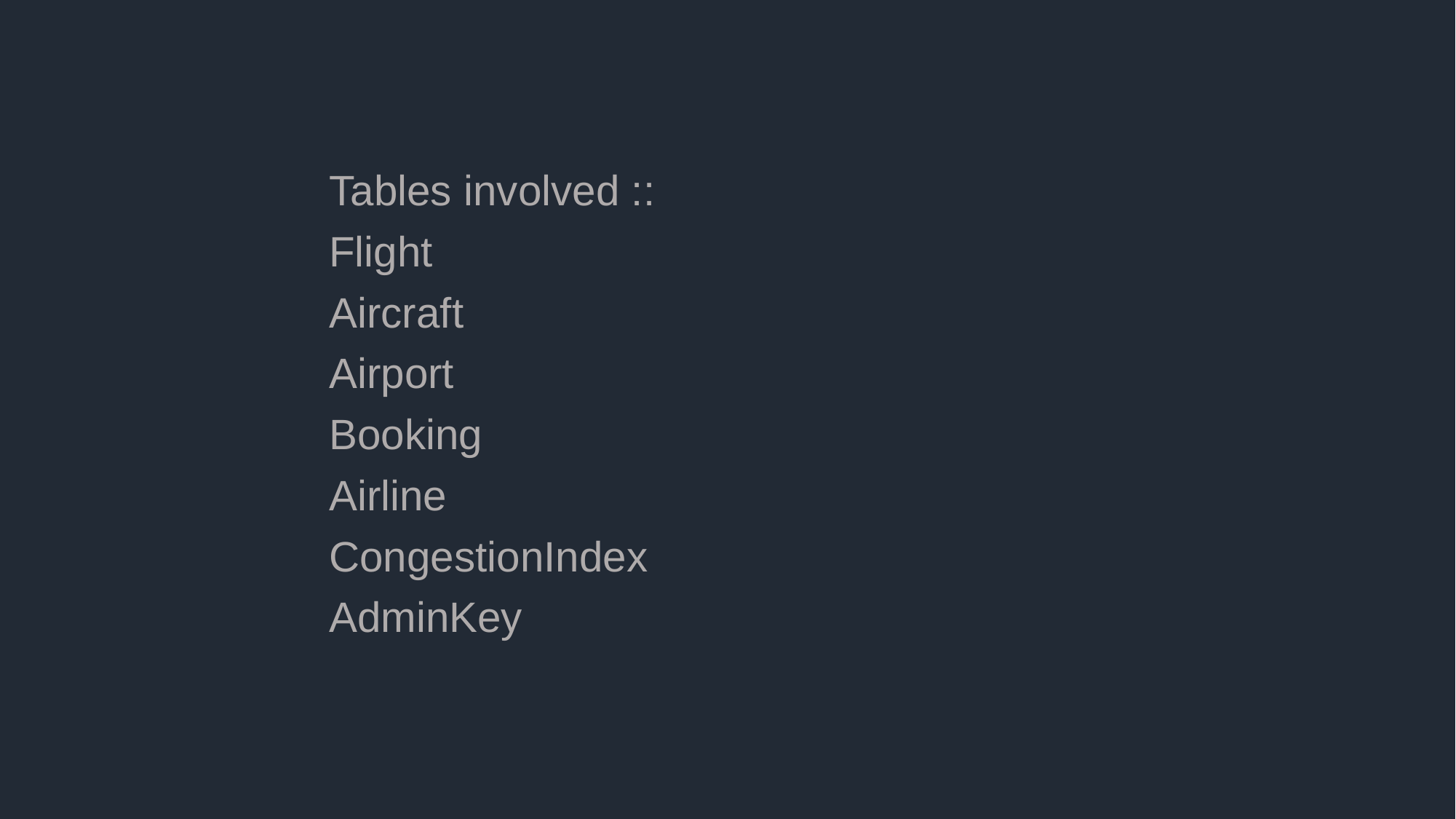

Tables involved ::
		Flight
		Aircraft
		Airport
		Booking
		Airline
		CongestionIndex
		AdminKey